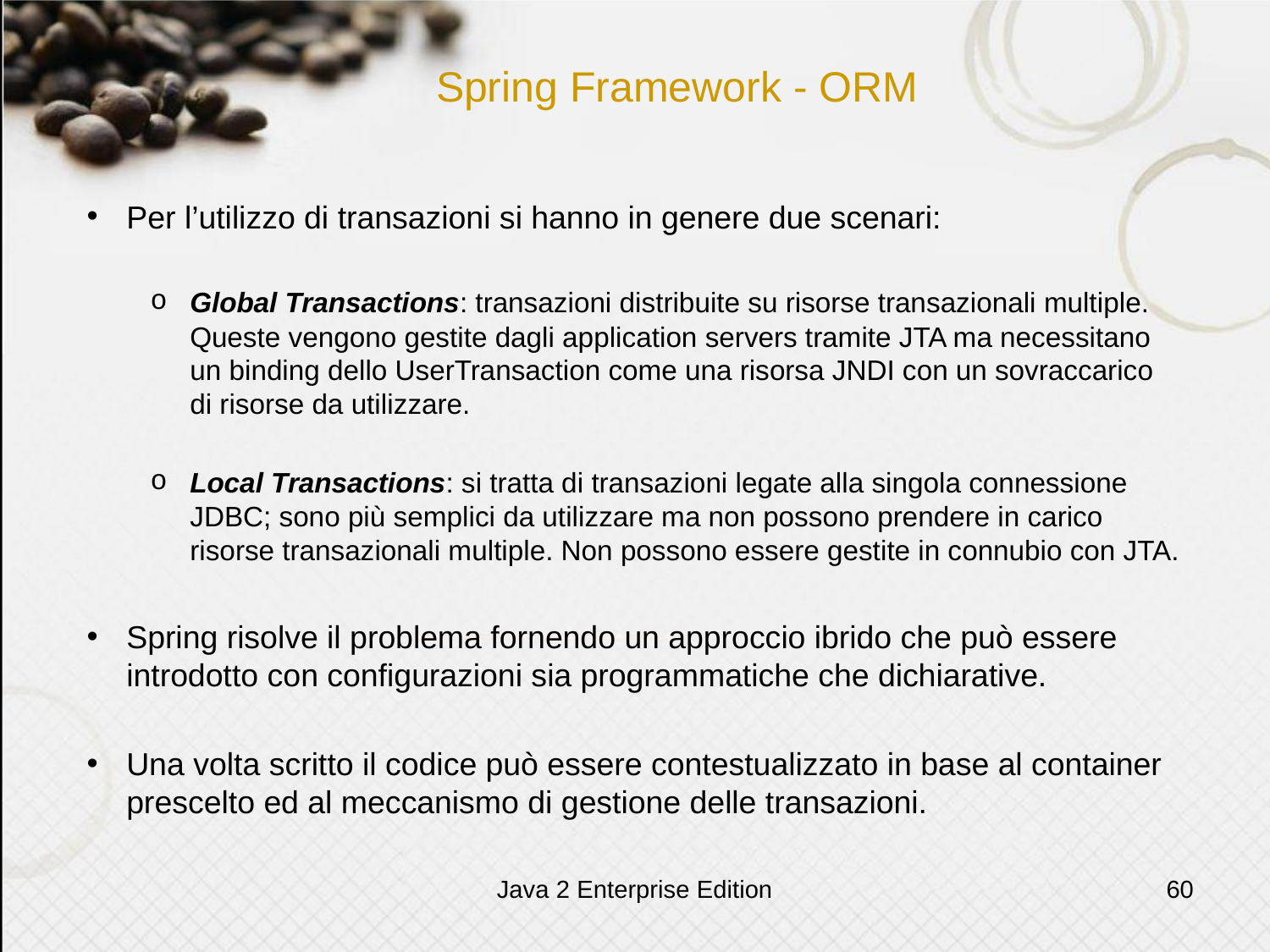

# Spring Framework - ORM
Per l’utilizzo di transazioni si hanno in genere due scenari:

Global Transactions: transazioni distribuite su risorse transazionali multiple. Queste vengono gestite dagli application servers tramite JTA ma necessitano un binding dello UserTransaction come una risorsa JNDI con un sovraccarico di risorse da utilizzare.

Local Transactions: si tratta di transazioni legate alla singola connessione JDBC; sono più semplici da utilizzare ma non possono prendere in carico risorse transazionali multiple. Non possono essere gestite in connubio con JTA.

Spring risolve il problema fornendo un approccio ibrido che può essere introdotto con configurazioni sia programmatiche che dichiarative.

Una volta scritto il codice può essere contestualizzato in base al container prescelto ed al meccanismo di gestione delle transazioni.
Java 2 Enterprise Edition
60